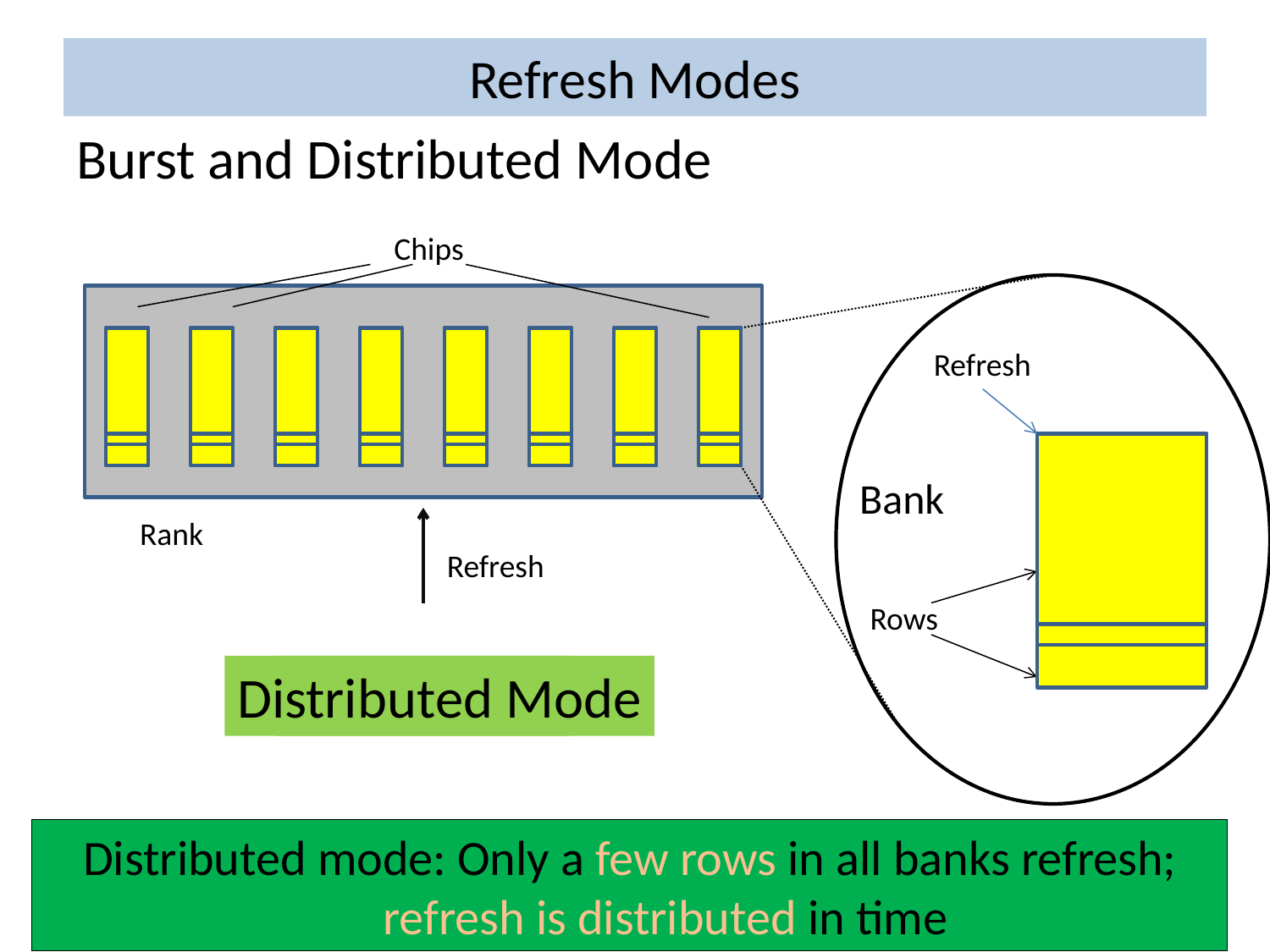

# Refresh Modes
Burst and Distributed Mode
Chips

Bank
Rows
Rank

Refresh

Refresh

Distributed Mode
Burst Mode
Distributed mode: Only a few rows in all banks refresh; refresh is distributed in time
In burst mode, all rows in all banks refresh simultaneously
35